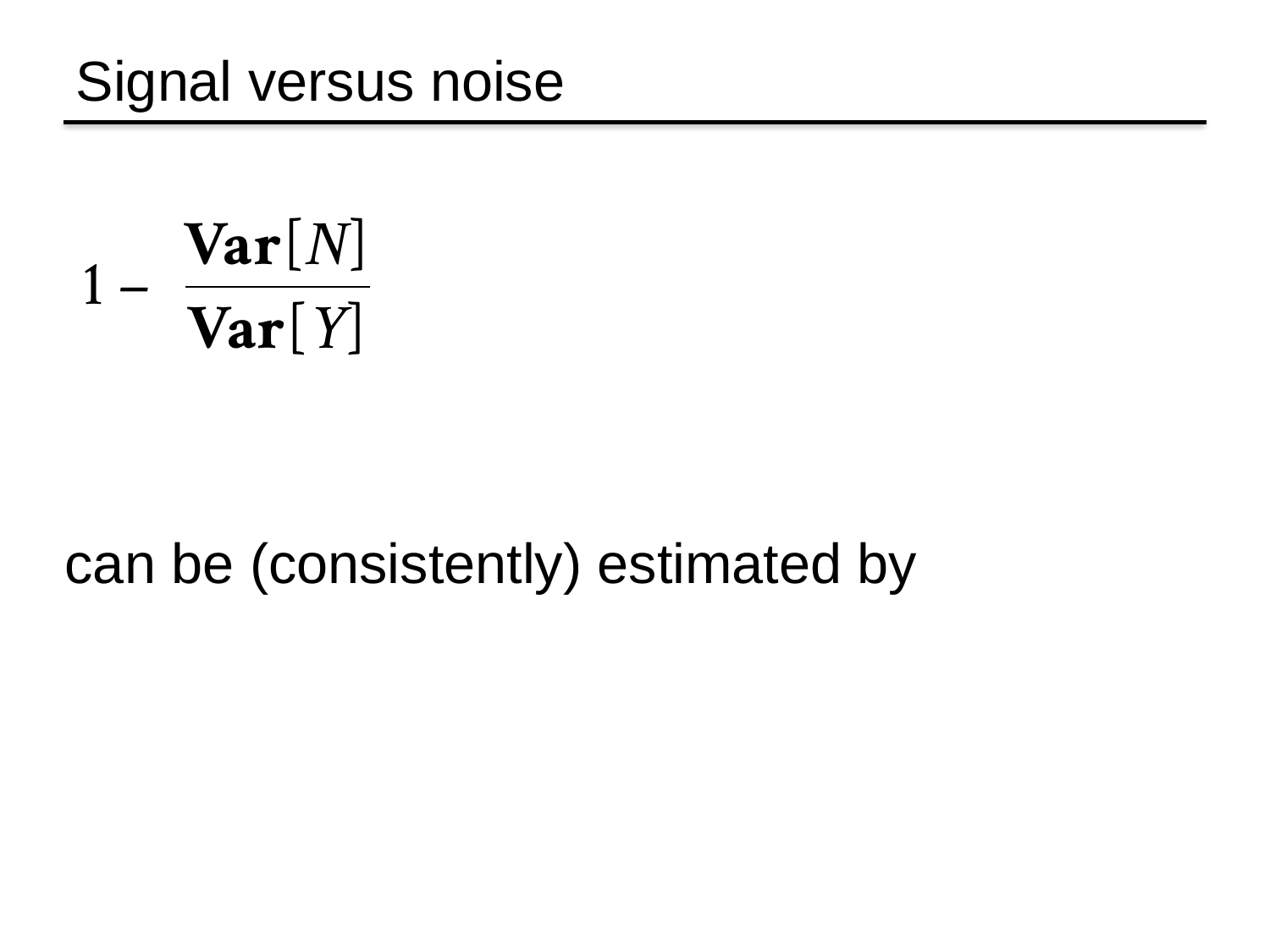

# Signal versus noise
Var[N]
1 –
Var[Y]
can be (consistently) estimated by